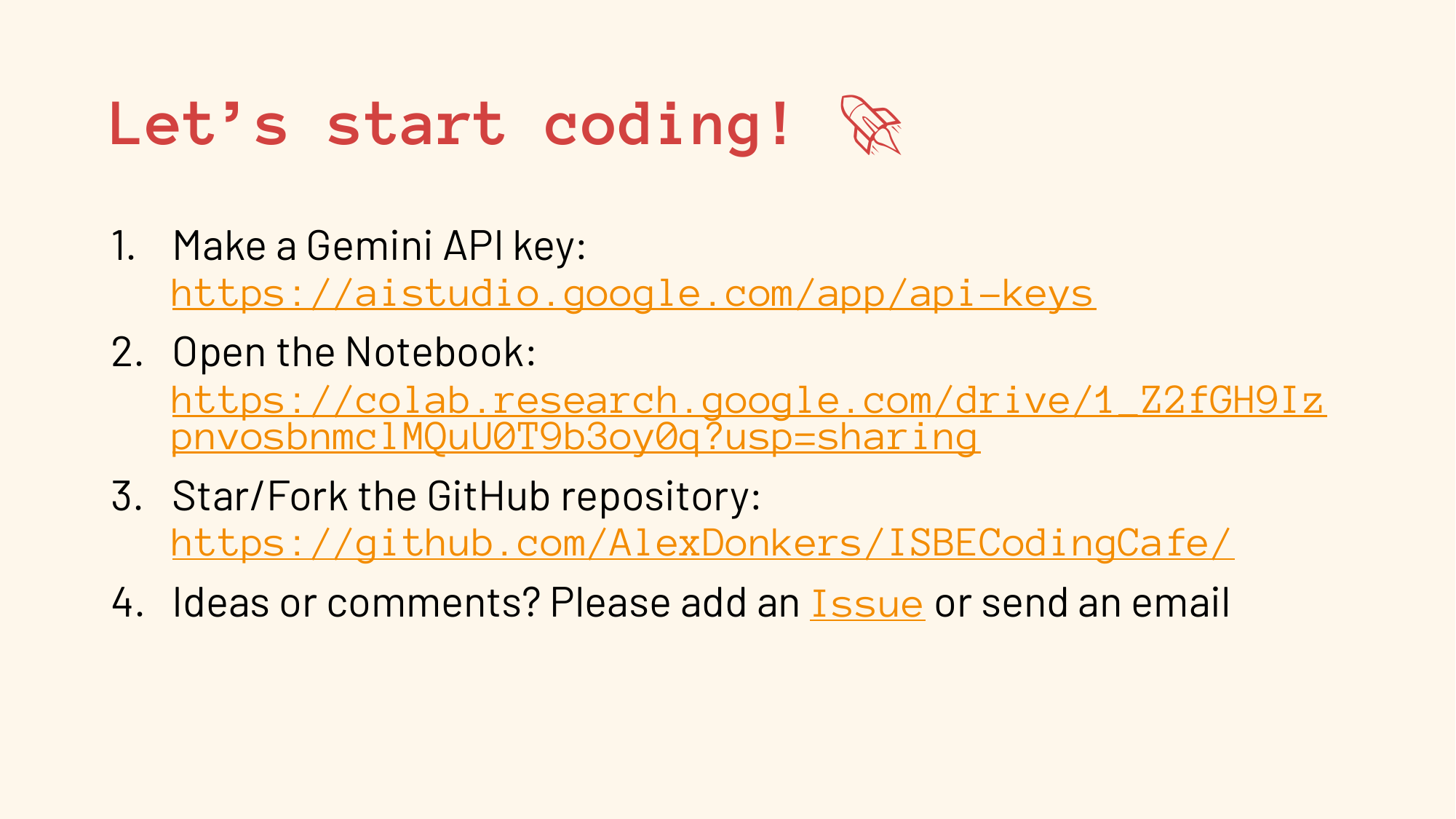

# Let’s start coding! 🚀
Make a Gemini API key: https://aistudio.google.com/app/api-keys
Open the Notebook: https://colab.research.google.com/drive/1_Z2fGH9IzpnvosbnmclMQuU0T9b3oy0q?usp=sharing
Star/Fork the GitHub repository: https://github.com/AlexDonkers/ISBECodingCafe/
Ideas or comments? Please add an Issue or send an email